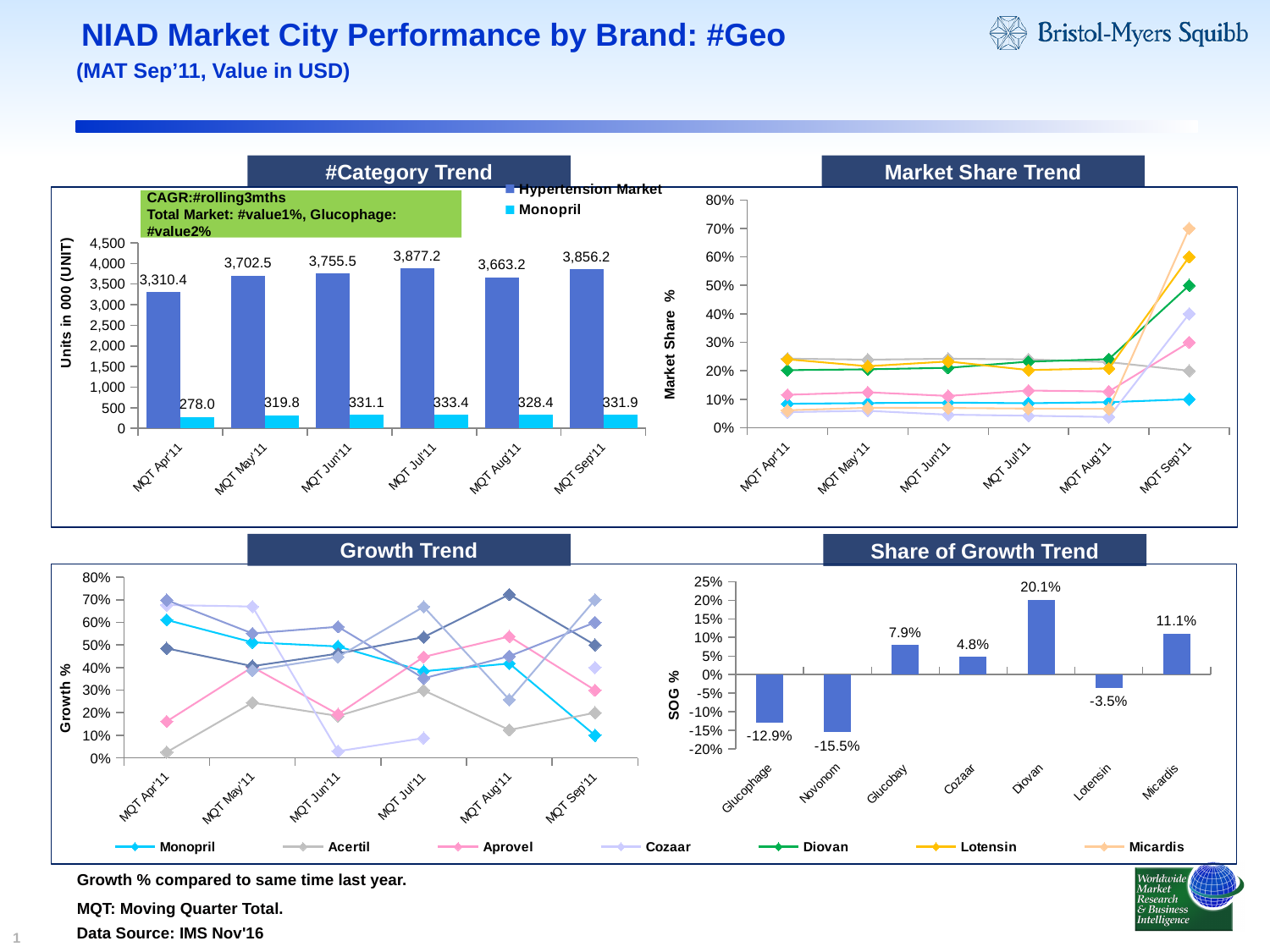

# NIAD Market City Performance by Brand: #Geo
(MAT Sep’11, Value in USD)
#Category Trend
Market Share Trend

### Chart

| Category | Hypertension Market | Monopril |
|---|---|---|
| MQT Apr'11 | 3310.4 | 278.012 |
| MQT May'11 | 3702.51 | 319.8159999999997 |
| MQT Jun'11 | 3755.54 | 331.1 |
| MQT Jul'11 | 3877.24 | 333.3539999999999 |
| MQT Aug'11 | 3663.21 | 328.37 |
| MQT Sep'11 | 3856.18 | 331.94 |

### Chart

| Category | Monopril | Acertil | Aprovel | Cozaar | Diovan | Lotensin | Micardis |
|---|---|---|---|---|---|---|---|
| MQT Apr'11 | 0.08398130000000006 | 0.242472 | 0.11550900000000018 | 0.05470330000000093 | 0.2020660000000004 | 0.240153 | 0.06111460000000051 |
| MQT May'11 | 0.08637819999999999 | 0.2389970000000063 | 0.12434400000000002 | 0.05915530000000002 | 0.2051480000000004 | 0.21600600000000394 | 0.06997150000000002 |
| MQT Jun'11 | 0.08816320000000002 | 0.242186 | 0.11159800000000021 | 0.045798200000000934 | 0.21041400000000682 | 0.232643 | 0.0691978000000005 |
| MQT Jul'11 | 0.0859772 | 0.23999300000000587 | 0.130473 | 0.04199380000000001 | 0.232026 | 0.20244400000000604 | 0.06709260000000379 |
| MQT Aug'11 | 0.08964000000000025 | 0.230366 | 0.127168 | 0.037625500000000256 | 0.240832 | 0.208352 | 0.06601570000000002 |
| MQT Sep'11 | 0.1 | 0.2 | 0.3000000000000003 | 0.4 | 0.5 | 0.6000000000000006 | 0.7000000000000006 |
CAGR:#rolling3mths
Total Market: #value1%, Glucophage: #value2%
Growth Trend
Share of Growth Trend

### Chart

| Category | Rolling3Mth00 |
|---|---|
| Glucophage | -0.129054 |
| Novonom | -0.15544400000000747 |
| Glucobay | 0.0794824000000031 |
| Cozaar | 0.04799130000000002 |
| Diovan | 0.201321 |
| Lotensin | -0.0354205 |
| Micardis | 0.110806 |

### Chart

| Category | Hypertension Market | Monopril | Acertil | Aprovel | Cozaar | Diovan | Lotensin | Micardis |
|---|---|---|---|---|---|---|---|---|
| MQT Apr'11 | None | 0.611066 | 0.025579400000000002 | 0.1614650000000004 | 0.676821000000034 | 0.4850730000000003 | 0.698603 | None |
| MQT May'11 | None | 0.511846 | 0.244571 | 0.4024140000000004 | 0.6703500000000167 | 0.4065040000000003 | 0.5513669999999773 | 0.3871810000000019 |
| MQT Jun'11 | None | 0.4935270000000004 | 0.185655 | 0.193284 | 0.02984200000000001 | 0.4619580000000003 | 0.580644 | 0.4470860000000003 |
| MQT Jul'11 | None | 0.3836360000000003 | 0.299395 | 0.44729899999999995 | 0.0877291 | 0.53488 | 0.352748 | 0.6693770000000147 |
| MQT Aug'11 | None | 0.418163 | 0.12378000000000022 | 0.5377809999999995 | None | 0.723548 | 0.450653 | 0.257581 |
| MQT Sep'11 | None | 0.1 | 0.2 | 0.3000000000000003 | 0.4 | 0.5 | 0.6000000000000006 | 0.7000000000000006 |
Growth % compared to same time last year.
MQT: Moving Quarter Total.
Data Source: IMS Nov'16